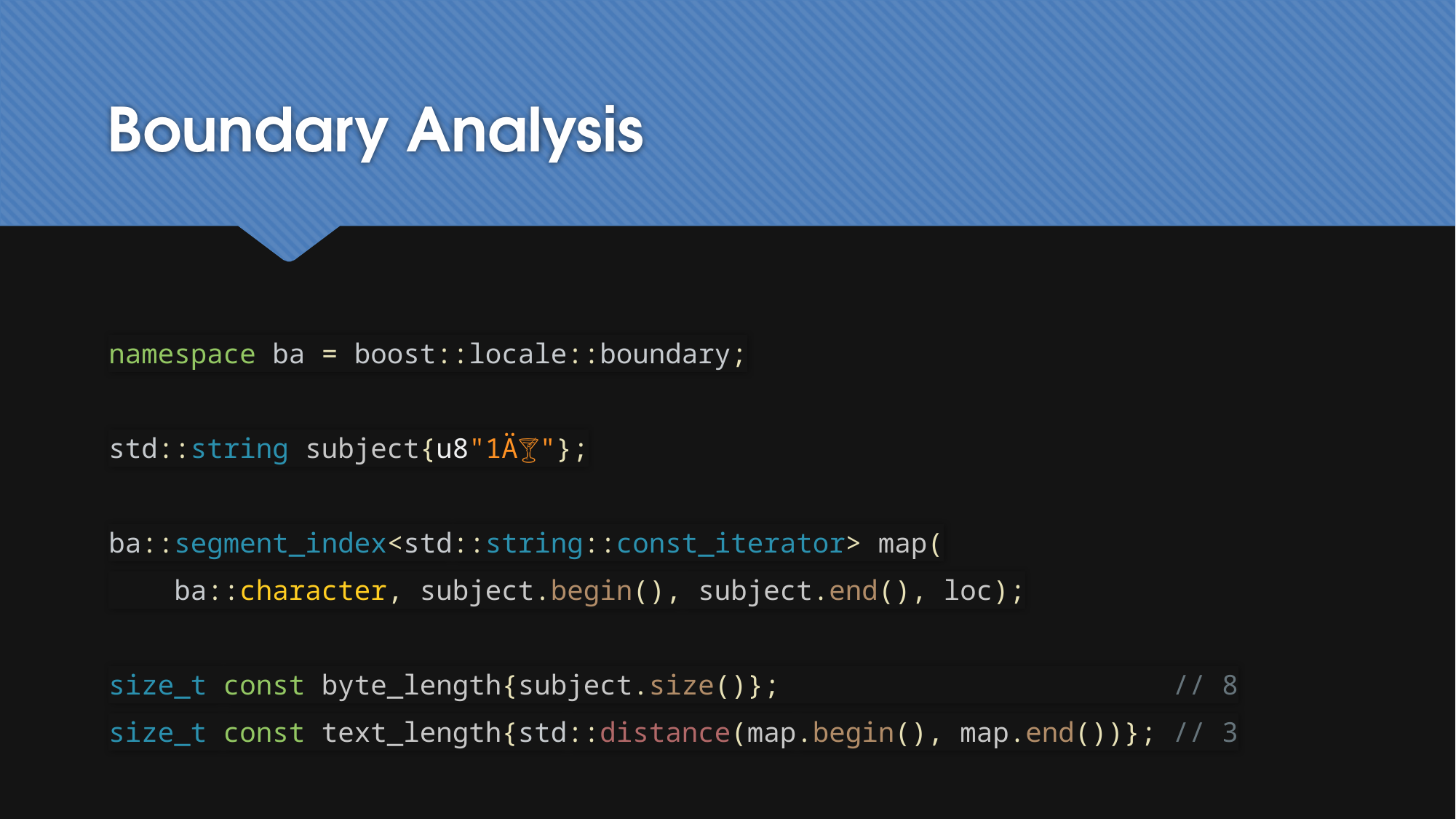

# Boundary Analysis
namespace ba = boost::locale::boundary;

std::string subject{u8"1Ä🍸"};

ba::segment_index<std::string::const_iterator> map(
    ba::character, subject.begin(), subject.end(), loc);

size_t const byte_length{subject.size()};                        // 8
size_t const text_length{std::distance(map.begin(), map.end())}; // 3